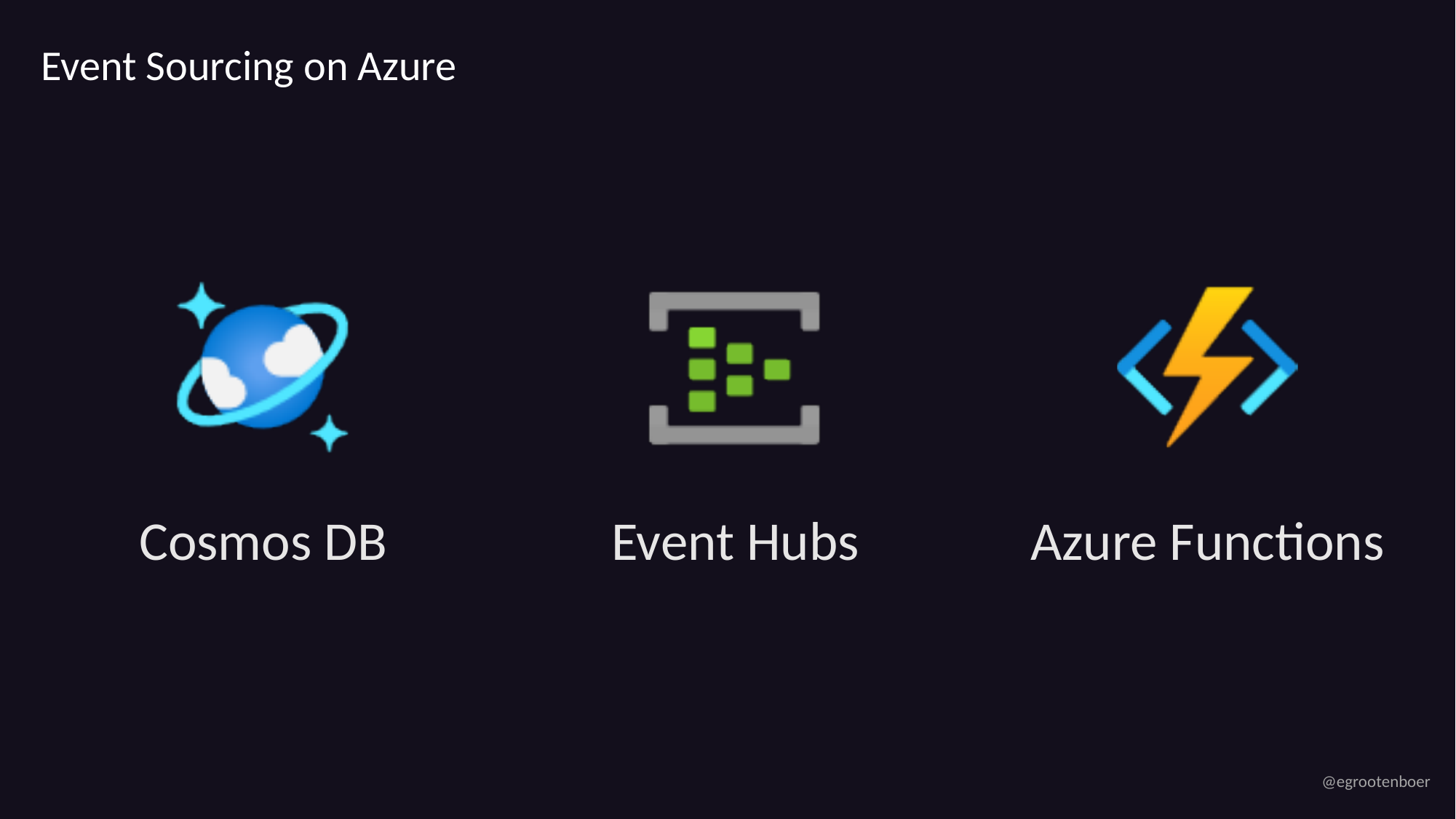

# Event Sourcing on Azure
Cosmos DB
Event Hubs
Azure Functions